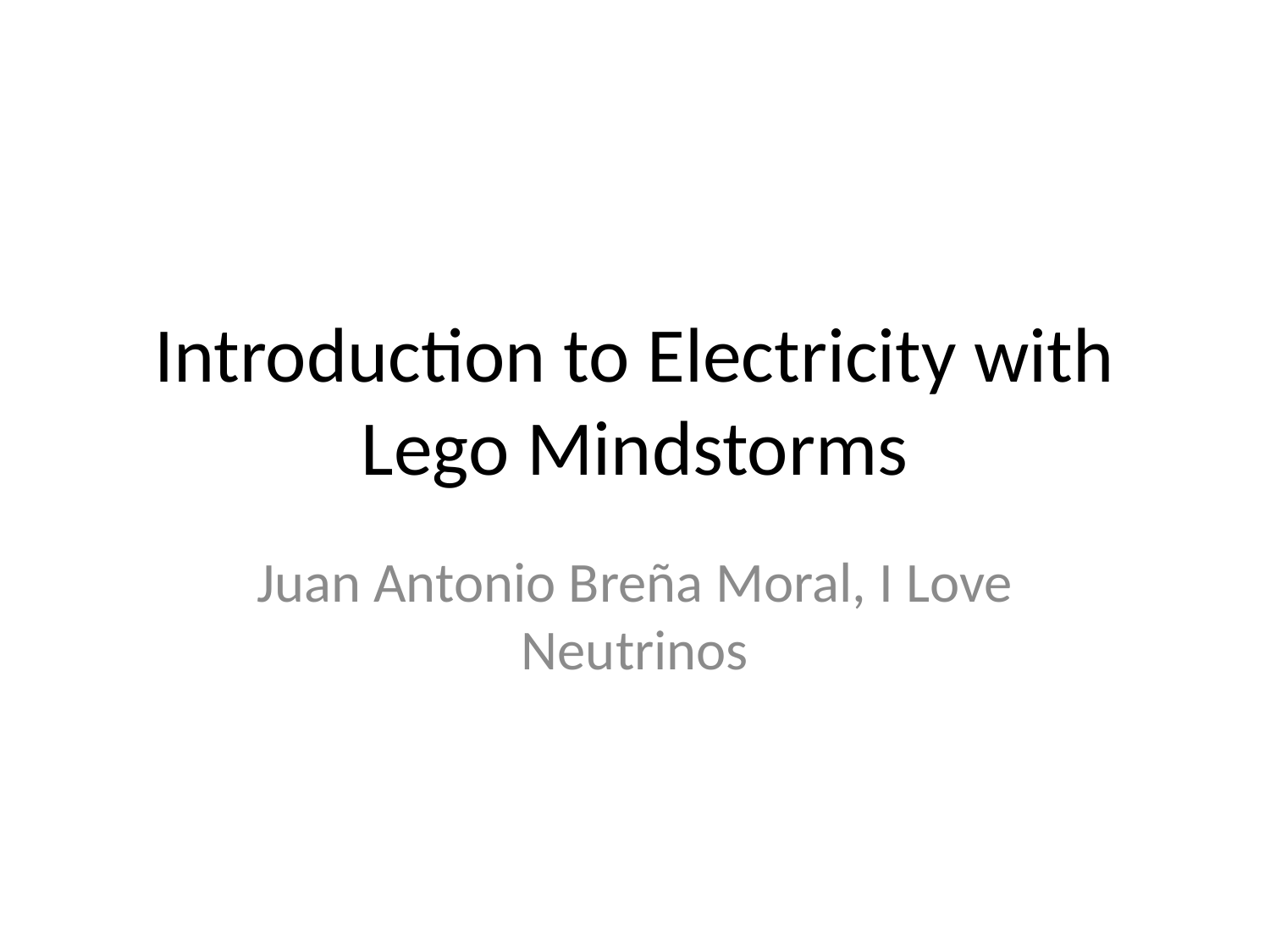

# Introduction to Electricity with Lego Mindstorms
Juan Antonio Breña Moral, I Love Neutrinos